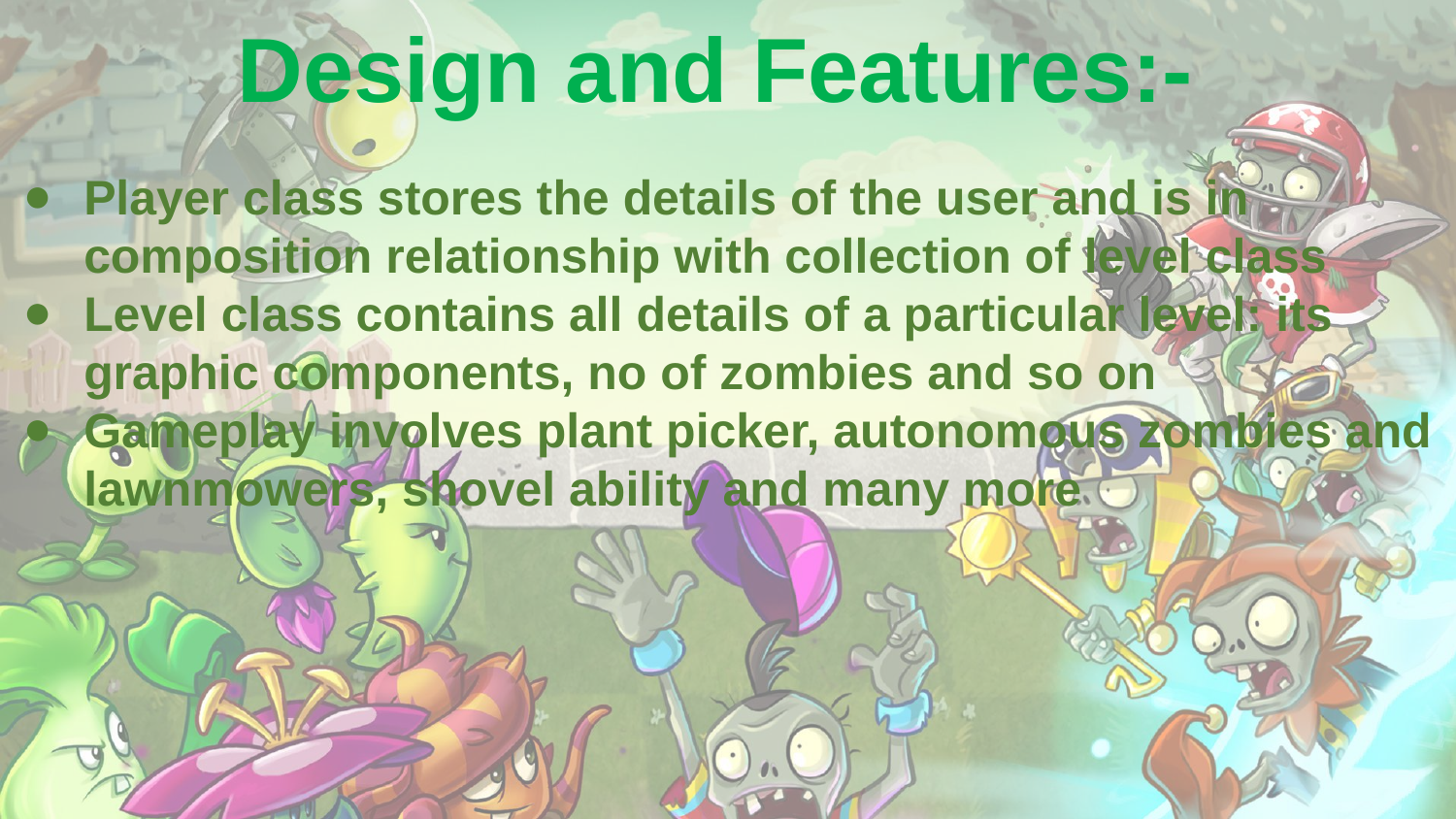

# Design and Features:-
Player class stores the details of the user and is in composition relationship with collection of level class
Level class contains all details of a particular level: its graphic components, no of zombies and so on
Gameplay involves plant picker, autonomous zombies and lawnmowers, shovel ability and many more